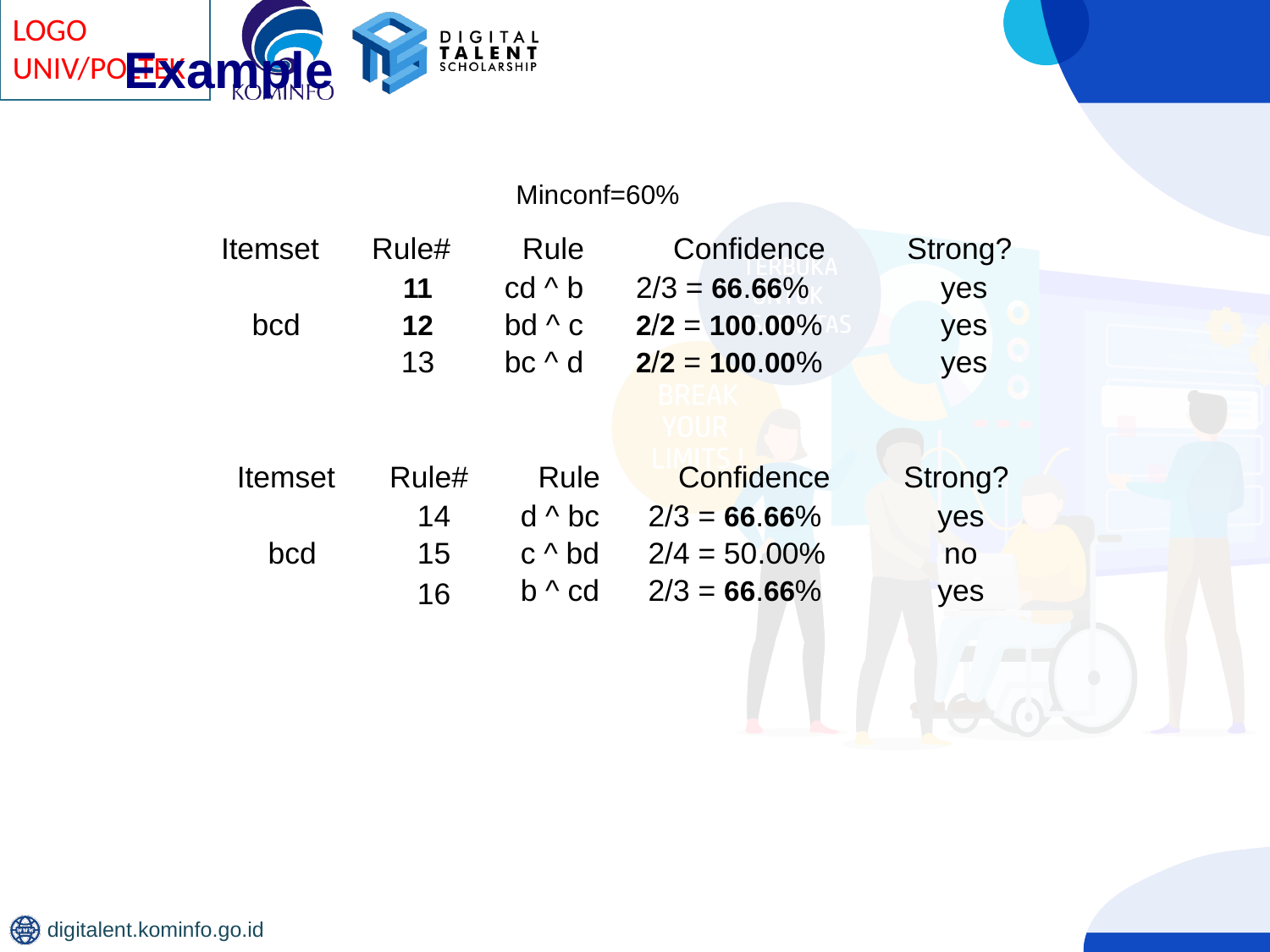

Example
Minconf=60%
| Itemset | Rule# | Rule | Confidence | Strong? |
| --- | --- | --- | --- | --- |
|  | 11 | cd ^ b | 2/3 = 66.66% | yes |
| bcd | 12 | bd ^ c | 2/2 = 100.00% | yes |
|  | 13 | bc ^ d | 2/2 = 100.00% | yes |
| Itemset | Rule# | Rule | Confidence | Strong? |
| --- | --- | --- | --- | --- |
|  | 14 | d ^ bc | 2/3 = 66.66% | yes |
| bcd | 15 | c ^ bd | 2/4 = 50.00% | no |
|  | 16 | b ^ cd | 2/3 = 66.66% | yes |